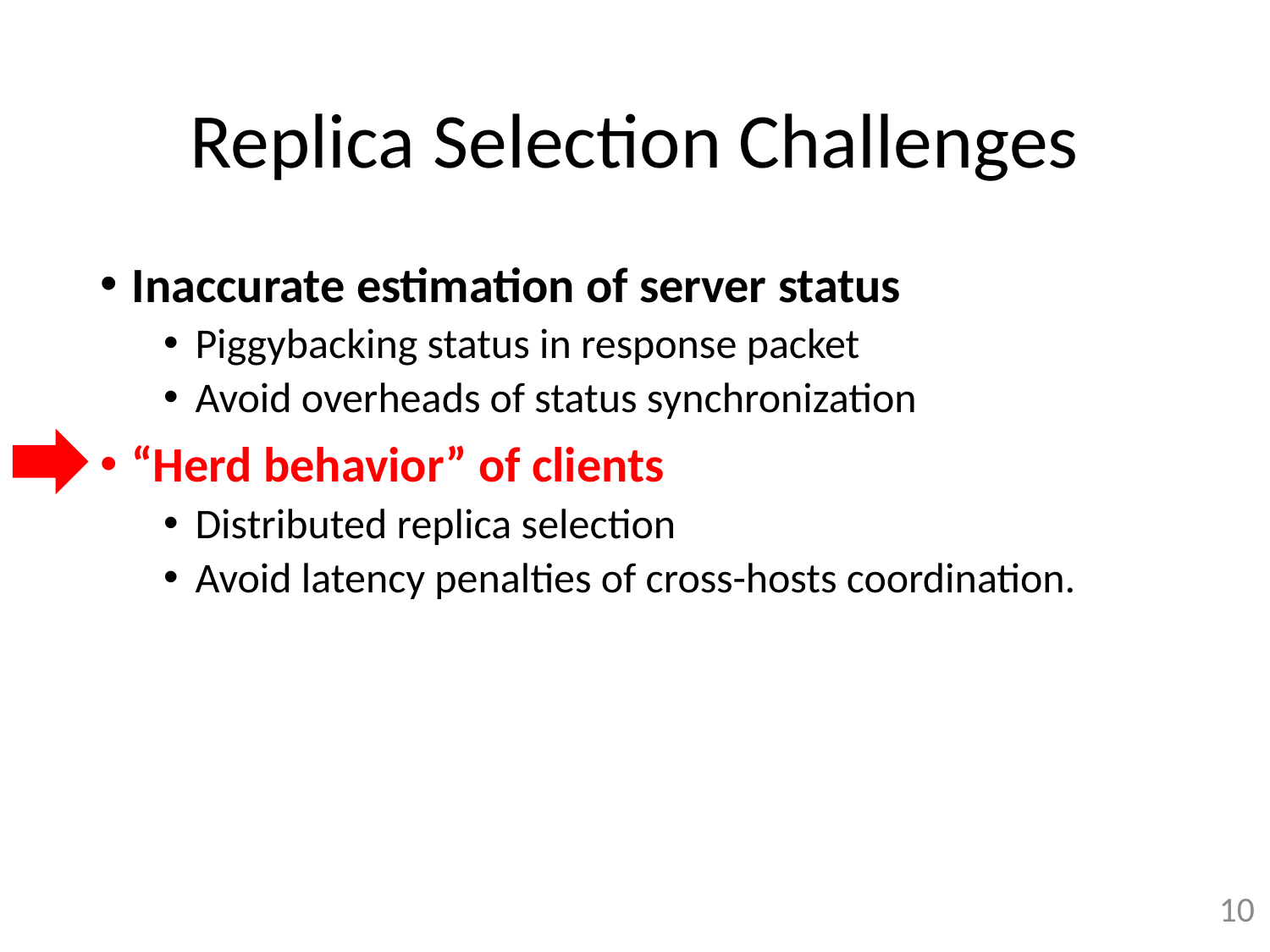

# Replica Selection Challenges
Inaccurate estimation of server status
Piggybacking status in response packet
Avoid overheads of status synchronization
“Herd behavior” of clients
Distributed replica selection
Avoid latency penalties of cross-hosts coordination.

10